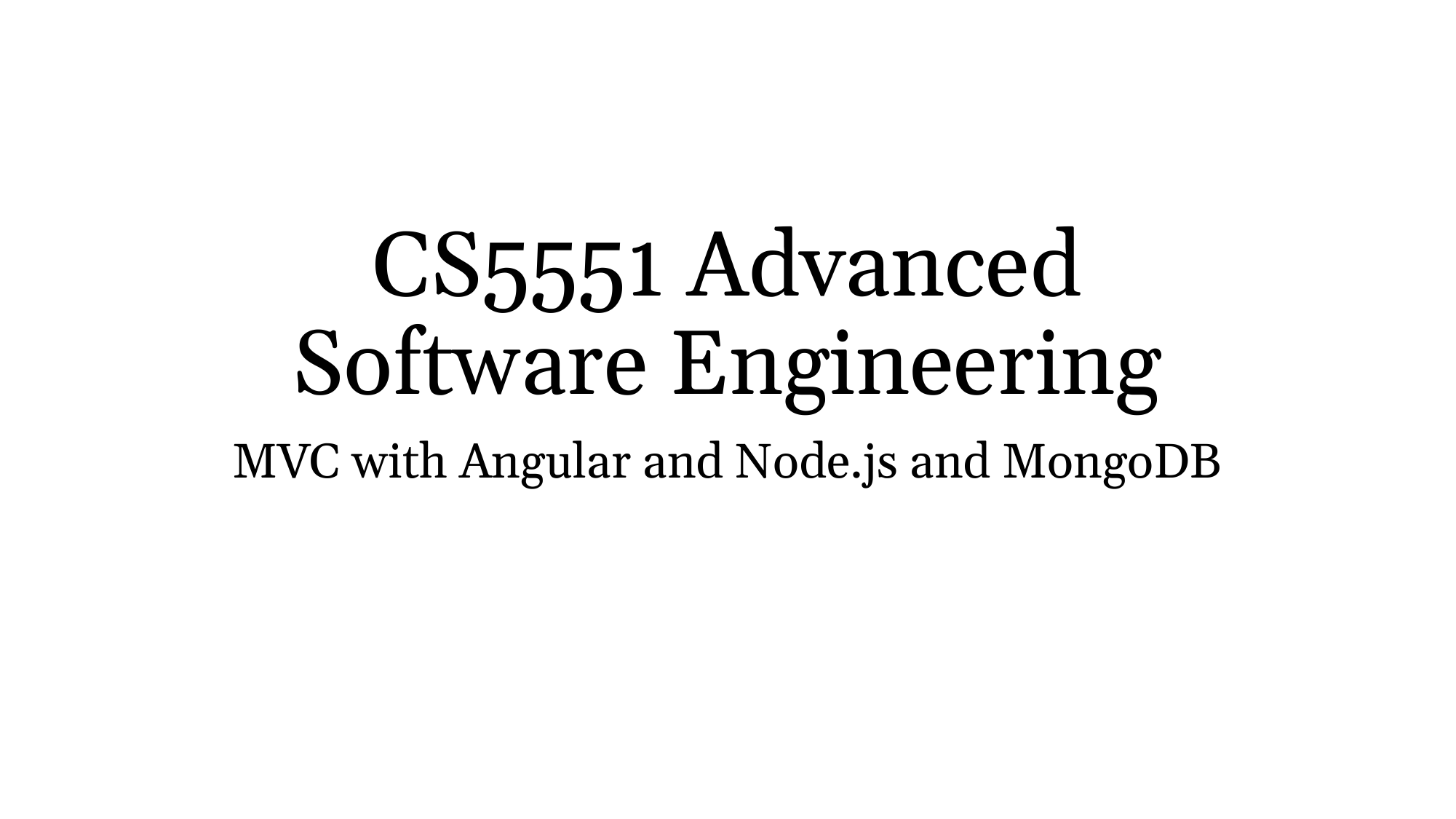

# CS5551 Advanced Software Engineering
MVC with Angular and Node.js and MongoDB